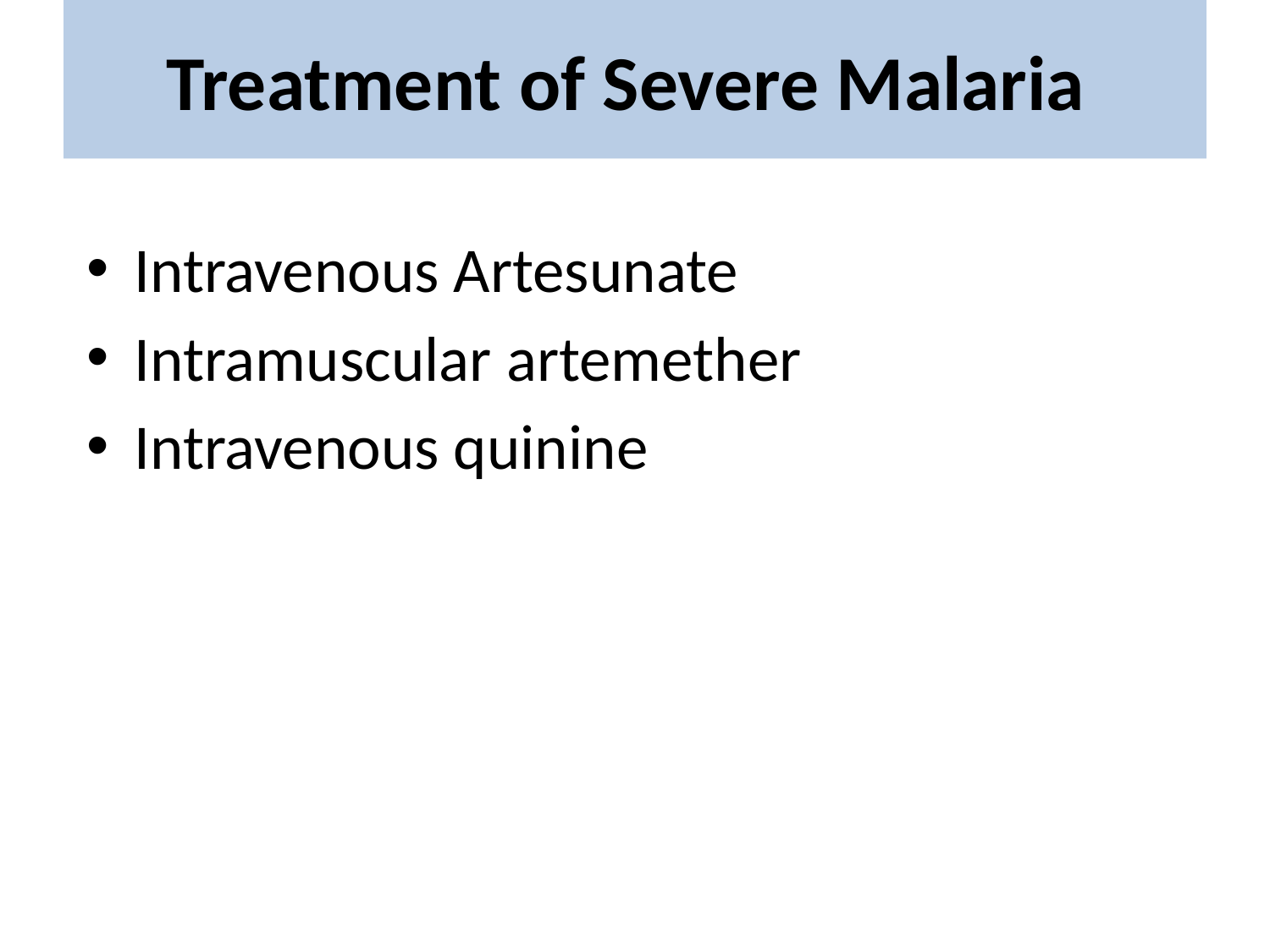

# Treatment of Severe Malaria
Intravenous Artesunate
Intramuscular artemether
Intravenous quinine